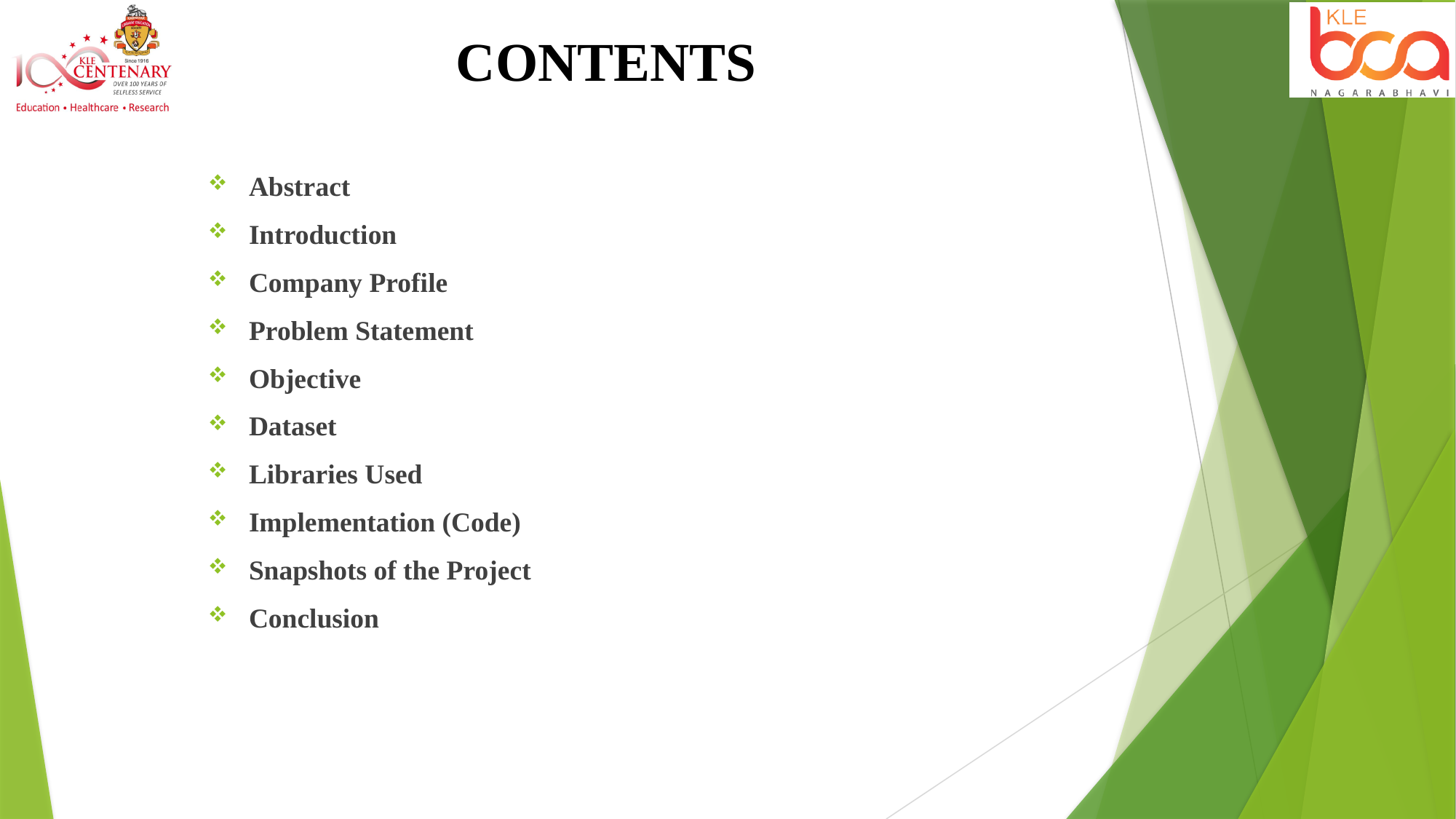

# CONTENTS
Abstract
Introduction
Company Profile
Problem Statement
Objective
Dataset
Libraries Used
Implementation (Code)
Snapshots of the Project
Conclusion